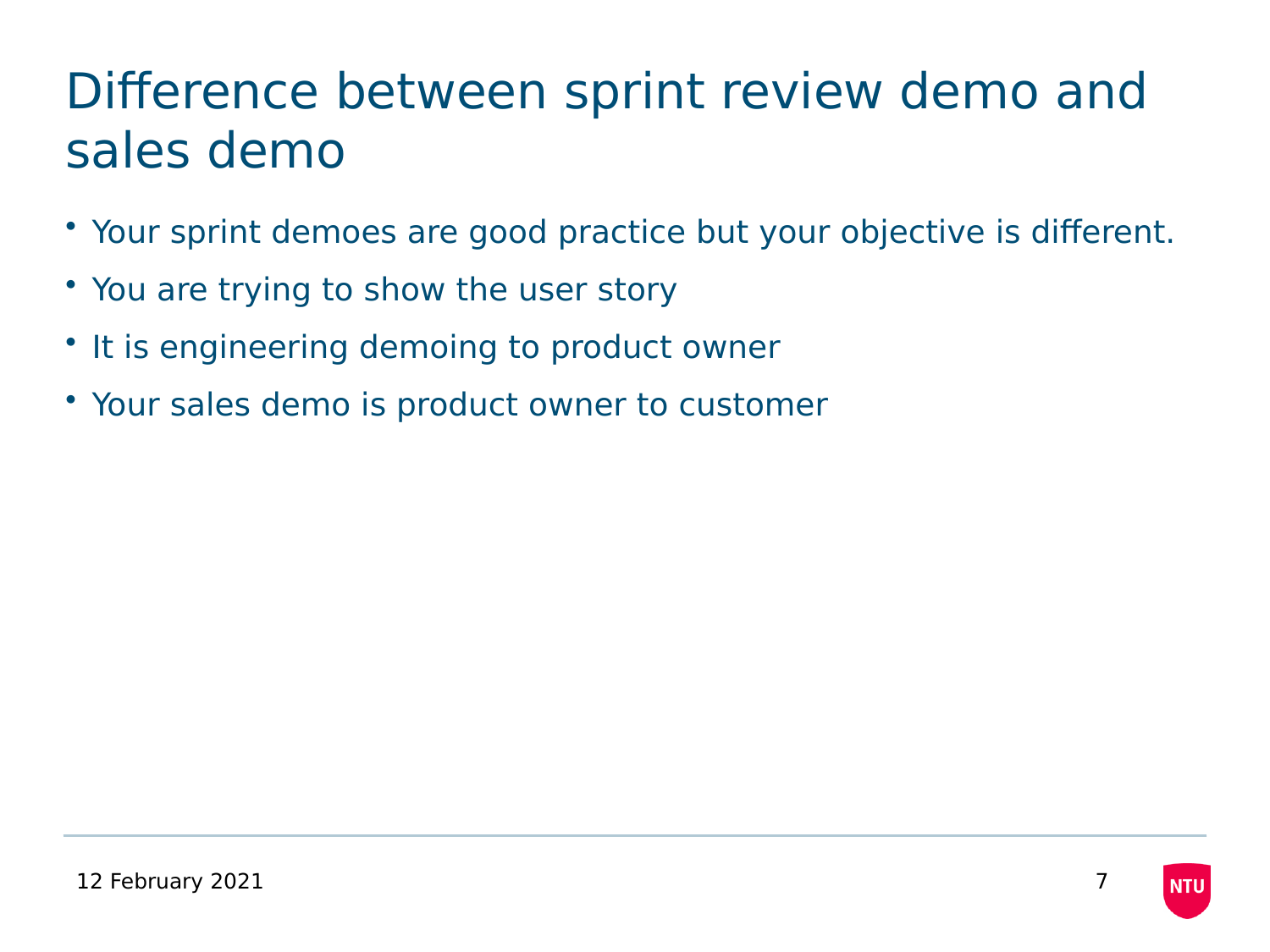

# Difference between sprint review demo and sales demo
Your sprint demoes are good practice but your objective is different.
You are trying to show the user story
It is engineering demoing to product owner
Your sales demo is product owner to customer
12 February 2021
7